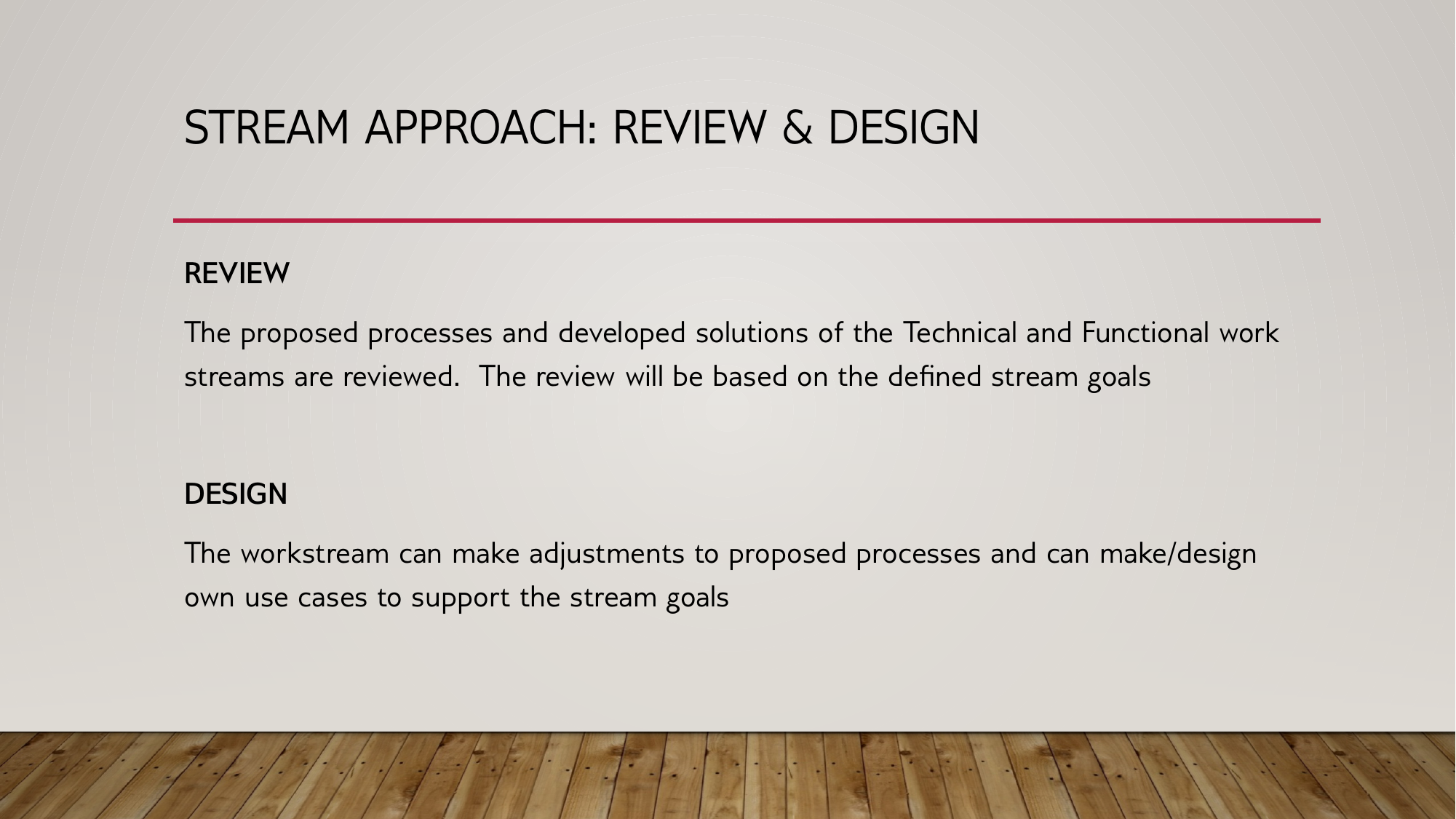

# Stream Approach: Review & Design
REVIEW
The proposed processes and developed solutions of the Technical and Functional work streams are reviewed.  The review will be based on the defined stream goals

DESIGN
The workstream can make adjustments to proposed processes and can make/design own use cases to support the stream goals